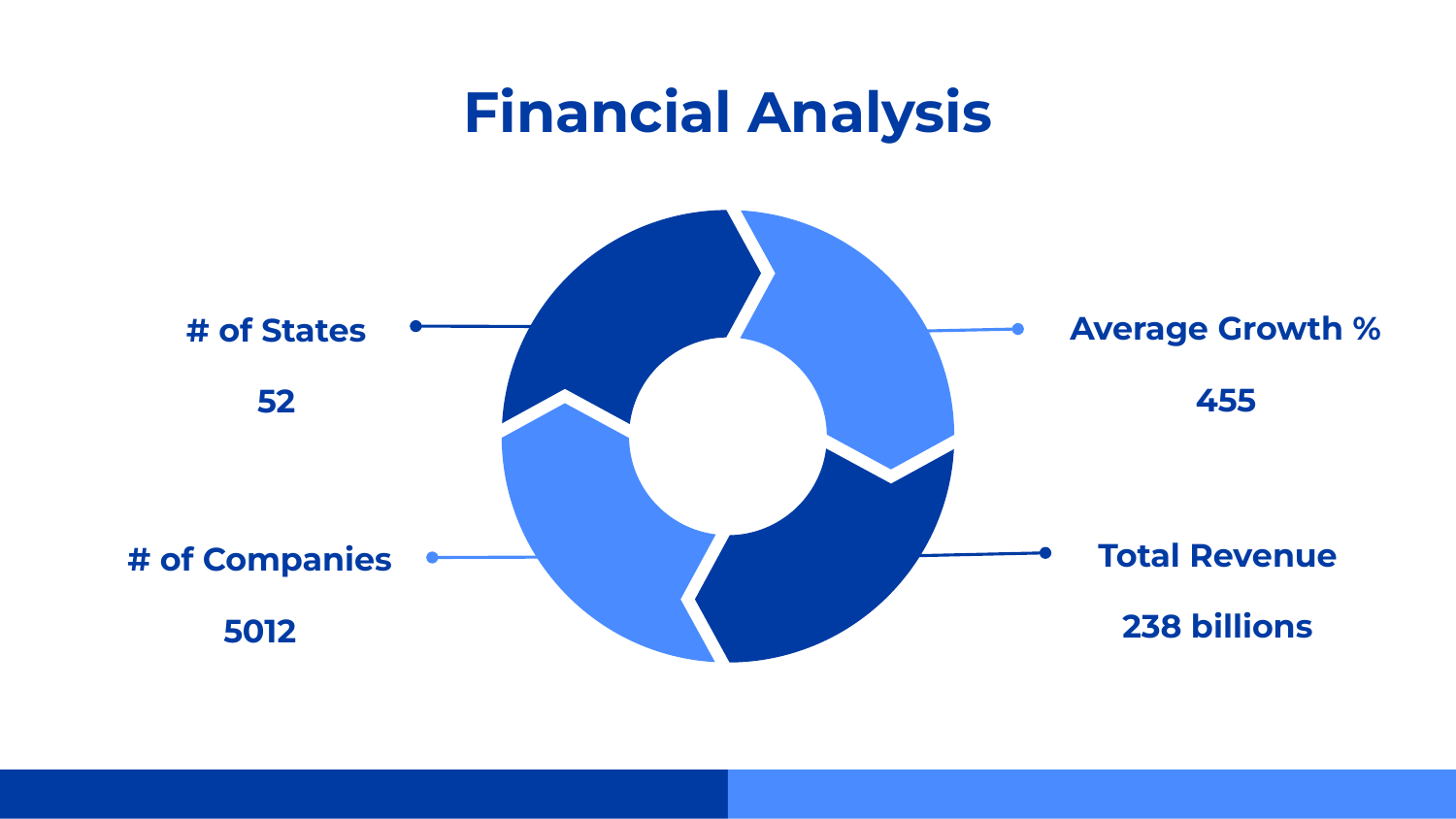

# Financial Analysis

Average Growth %
455
# of States
52

Total Revenue
238 billions
# of Companies
5012